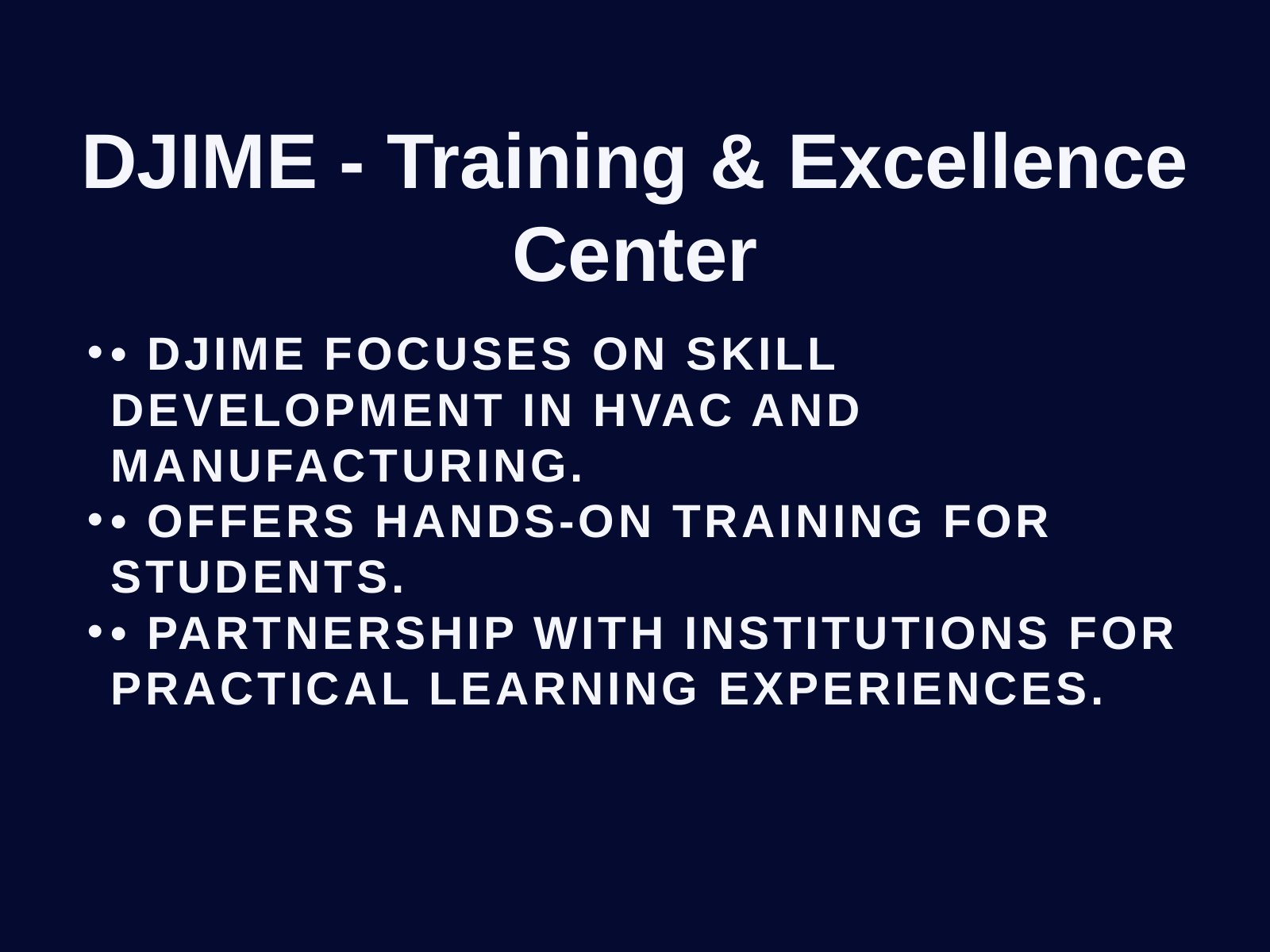

DJIME - Training & Excellence Center

• DJIME FOCUSES ON SKILL DEVELOPMENT IN HVAC AND MANUFACTURING.
• OFFERS HANDS-ON TRAINING FOR STUDENTS.
• PARTNERSHIP WITH INSTITUTIONS FOR PRACTICAL LEARNING EXPERIENCES.